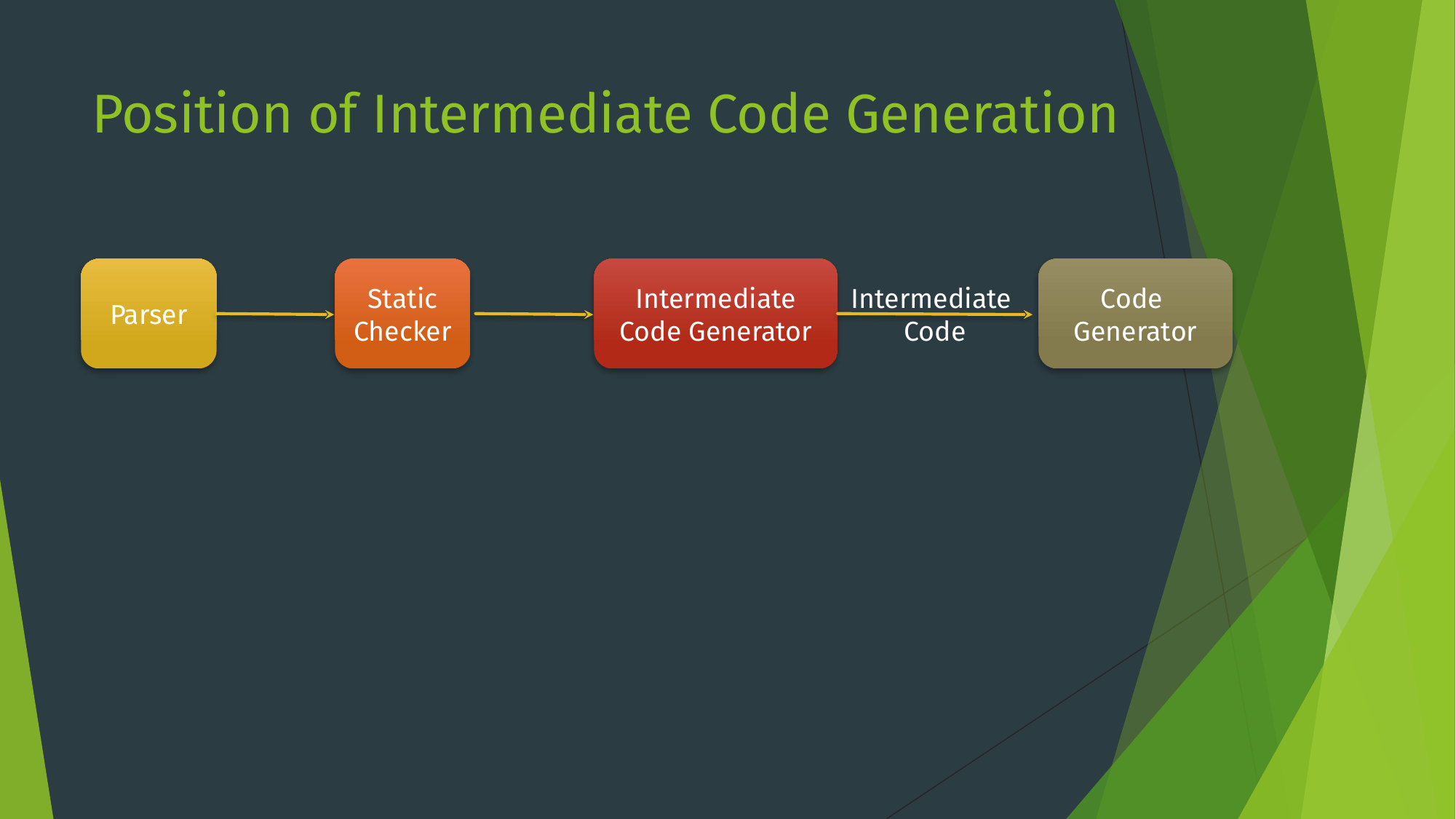

# Position of Intermediate Code Generation
Intermediate
Code Generator
Code
Generator
Parser
Static
Checker
Intermediate
Code